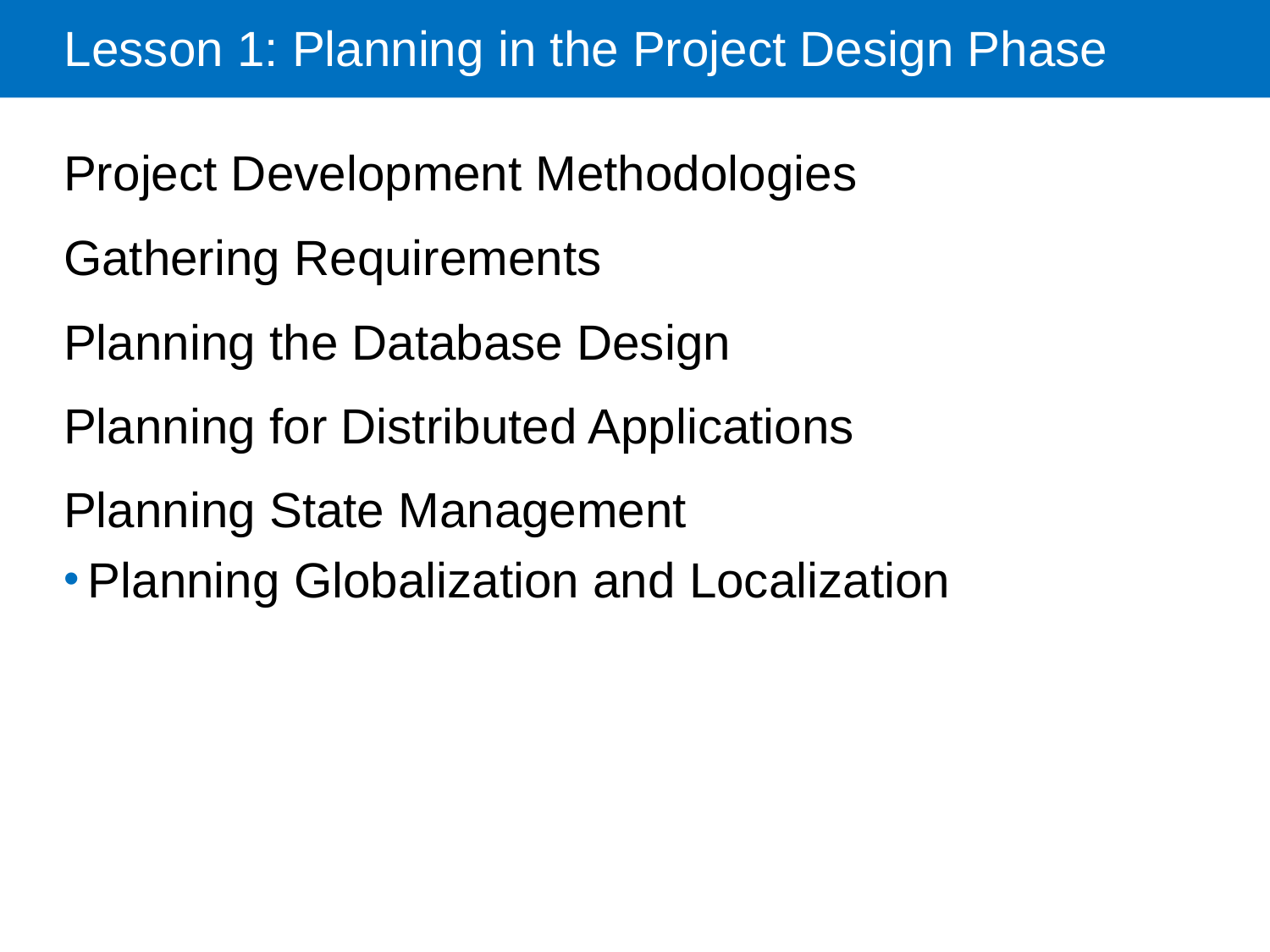

# Lesson 1: Planning in the Project Design Phase
Project Development Methodologies
Gathering Requirements
Planning the Database Design
Planning for Distributed Applications
Planning State Management
Planning Globalization and Localization